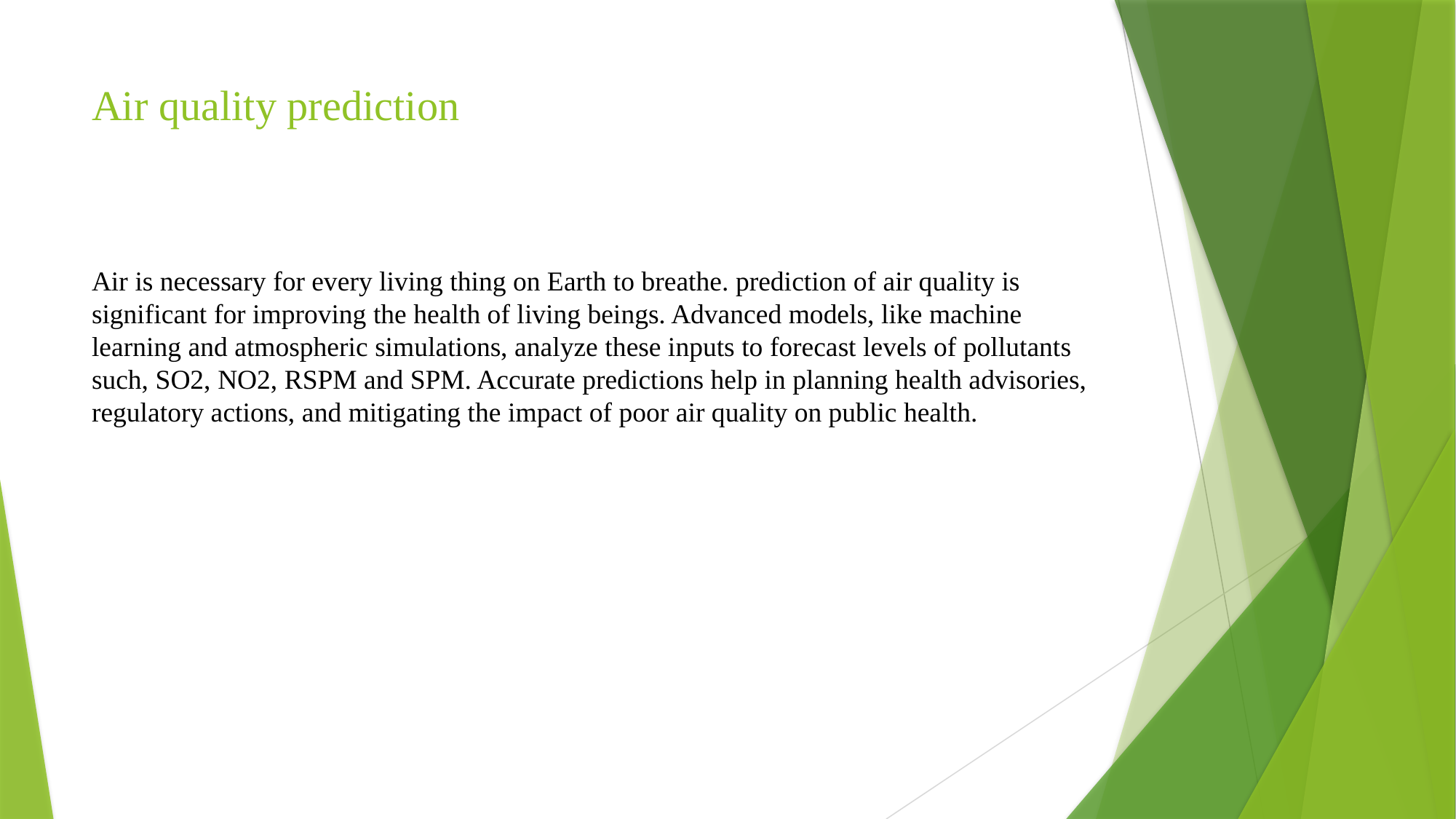

# Air quality prediction
Air is necessary for every living thing on Earth to breathe. prediction of air quality is significant for improving the health of living beings. Advanced models, like machine learning and atmospheric simulations, analyze these inputs to forecast levels of pollutants such, SO2, NO2, RSPM and SPM. Accurate predictions help in planning health advisories, regulatory actions, and mitigating the impact of poor air quality on public health.